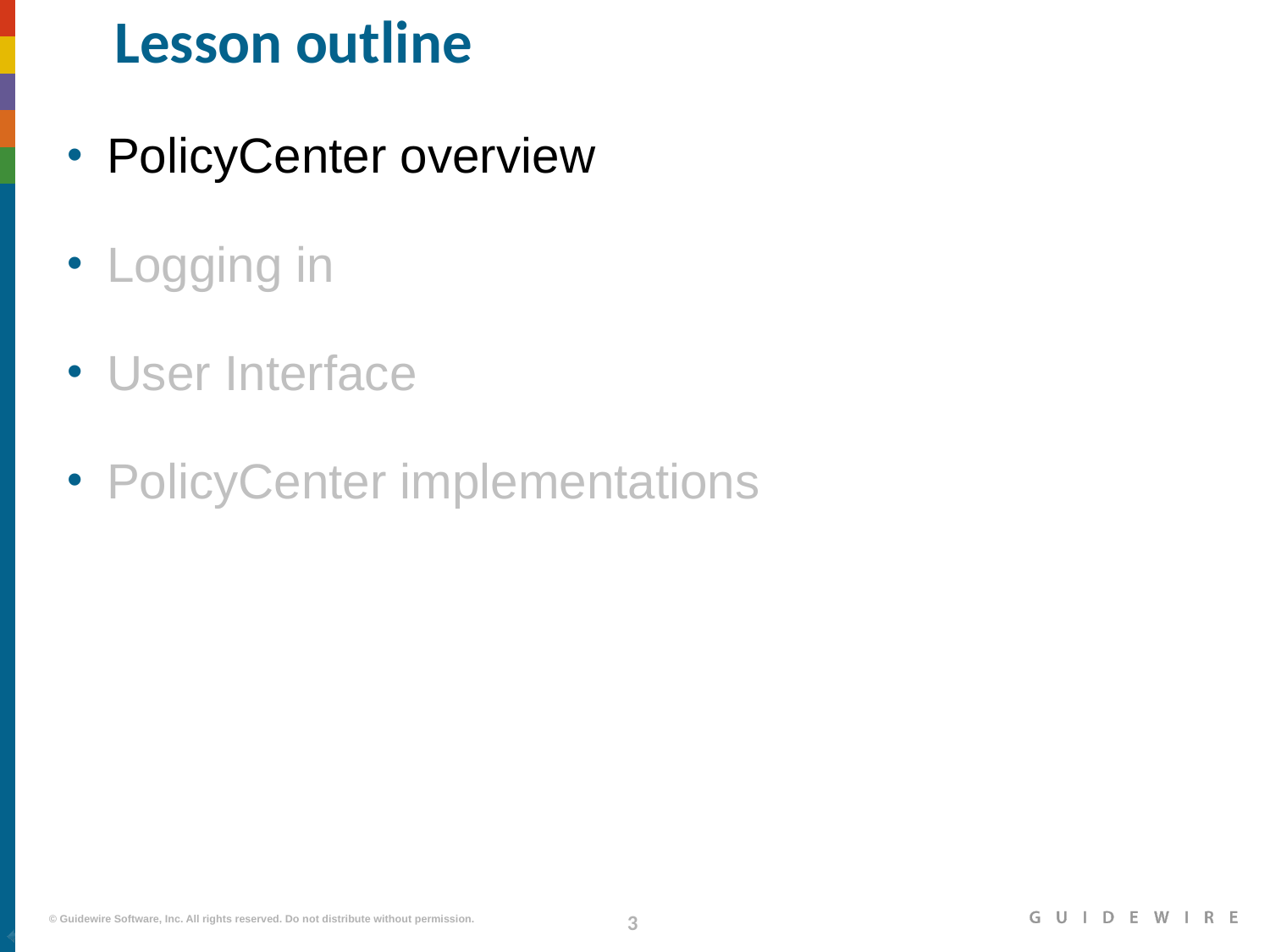

Lesson outline
PolicyCenter overview
Logging in
User Interface
PolicyCenter implementations